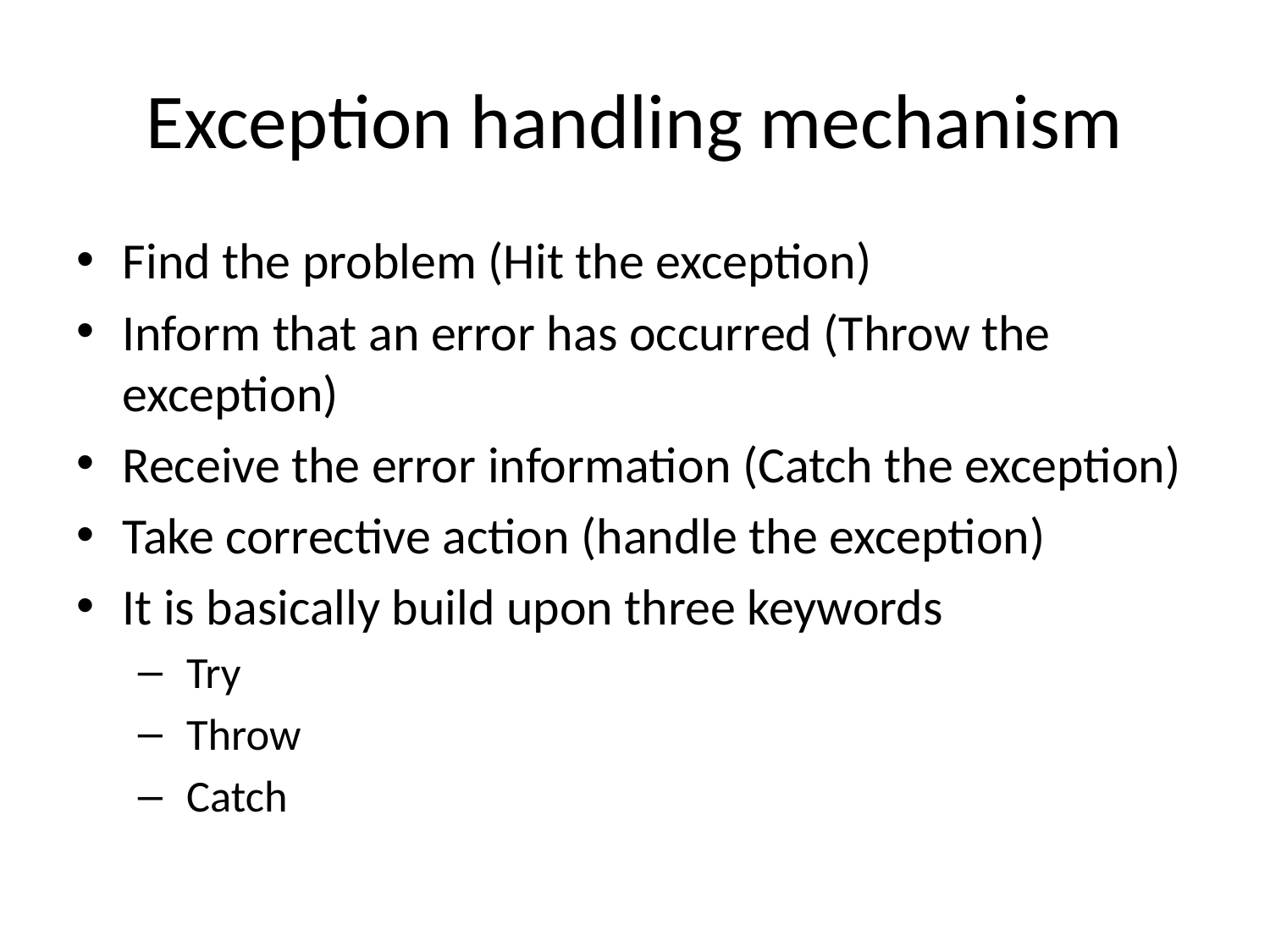

# Exception handling mechanism
Find the problem (Hit the exception)
Inform that an error has occurred (Throw the exception)
Receive the error information (Catch the exception)
Take corrective action (handle the exception)
It is basically build upon three keywords
 Try
 Throw
 Catch